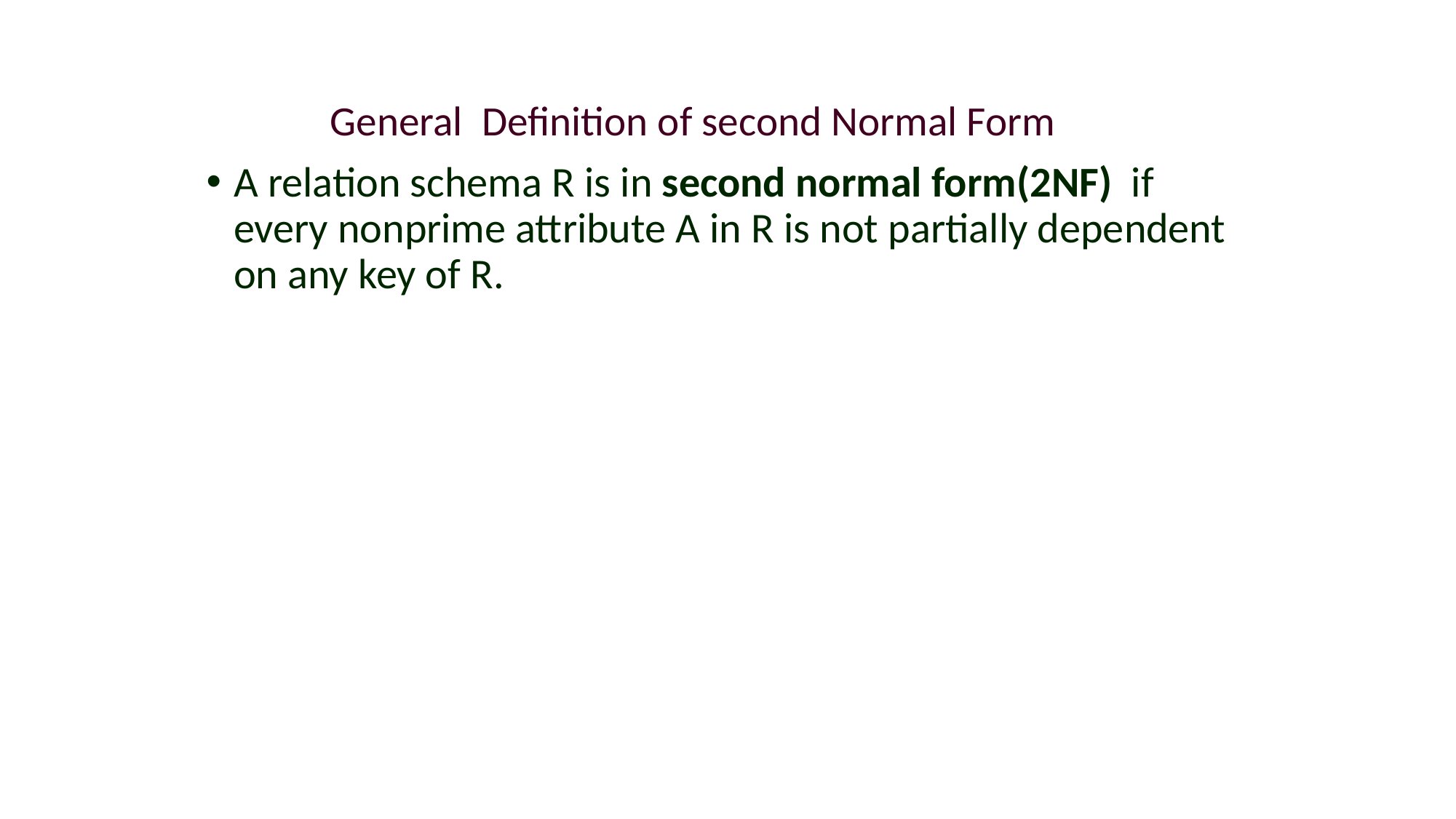

# General  Definition of second Normal Form
A relation schema R is in second normal form(2NF)  if every nonprime attribute A in R is not partially dependent on any key of R.